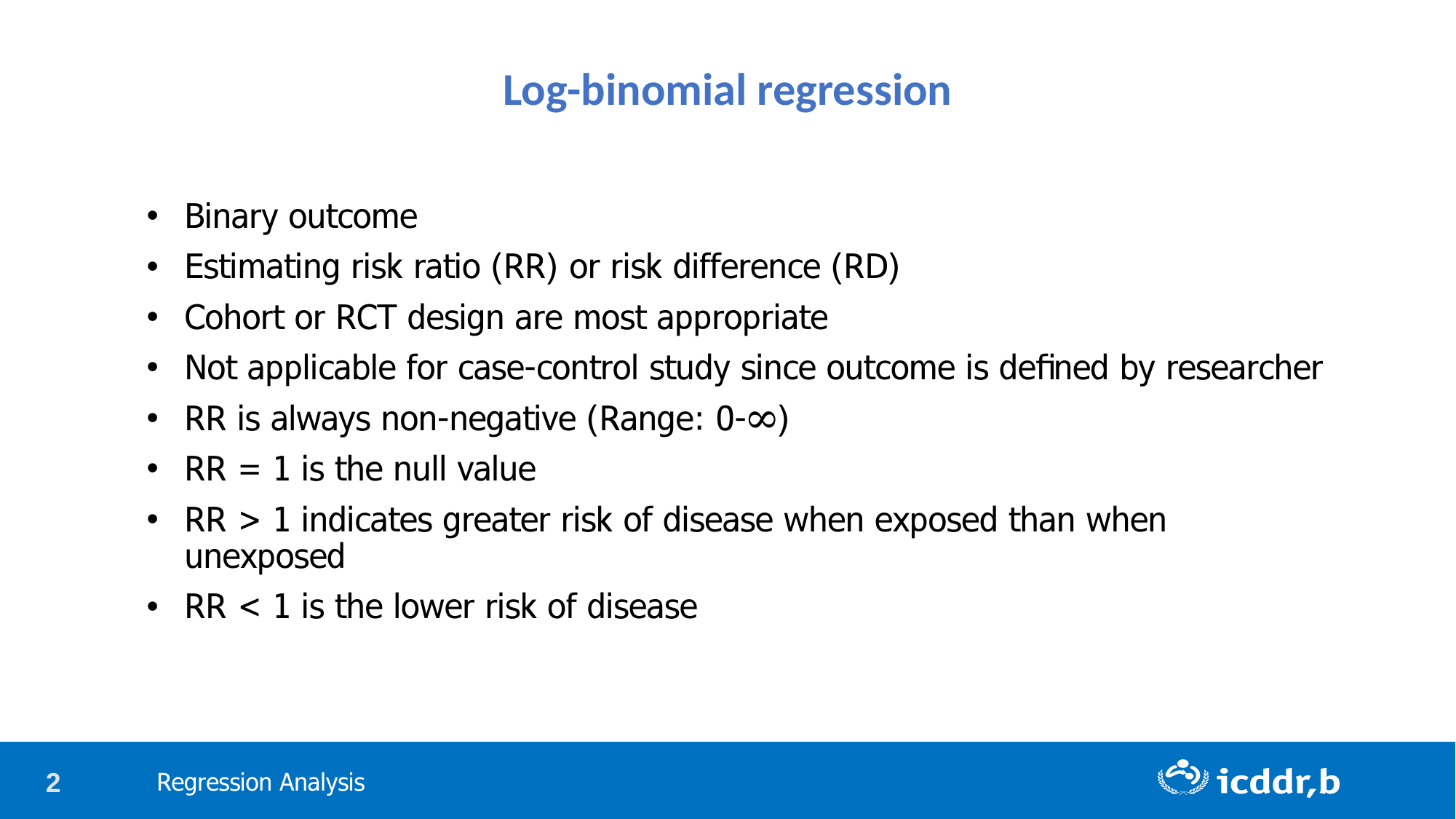

Log-binomial regression
Binary outcome
Estimating risk ratio (RR) or risk difference (RD)
Cohort or RCT design are most appropriate
Not applicable for case-control study since outcome is defined by researcher
RR is always non-negative (Range: 0-∞)
RR = 1 is the null value
RR > 1 indicates greater risk of disease when exposed than when unexposed
RR < 1 is the lower risk of disease